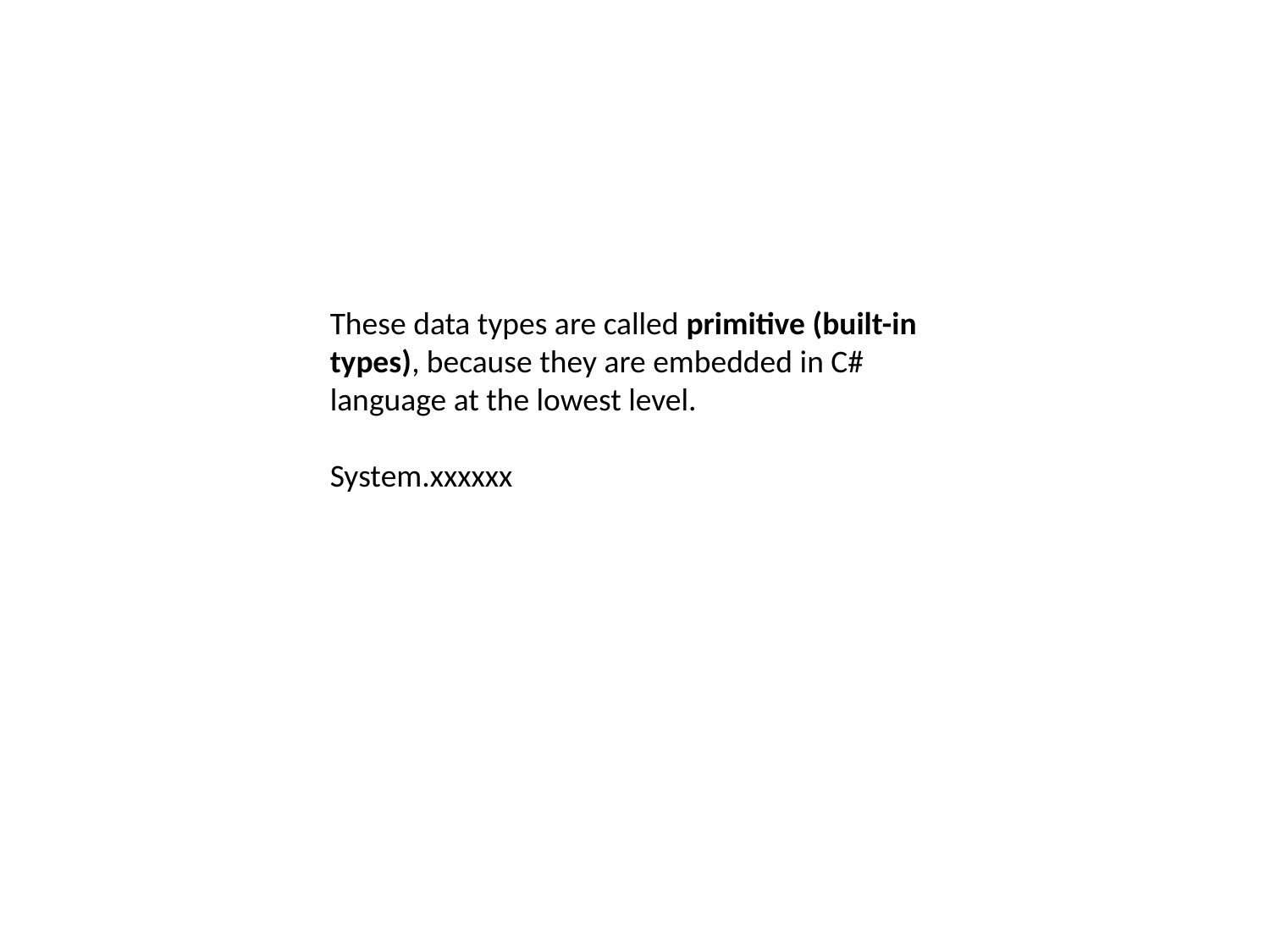

These data types are called primitive (built-in types), because they are embedded in C# language at the lowest level.

System.xxxxxx